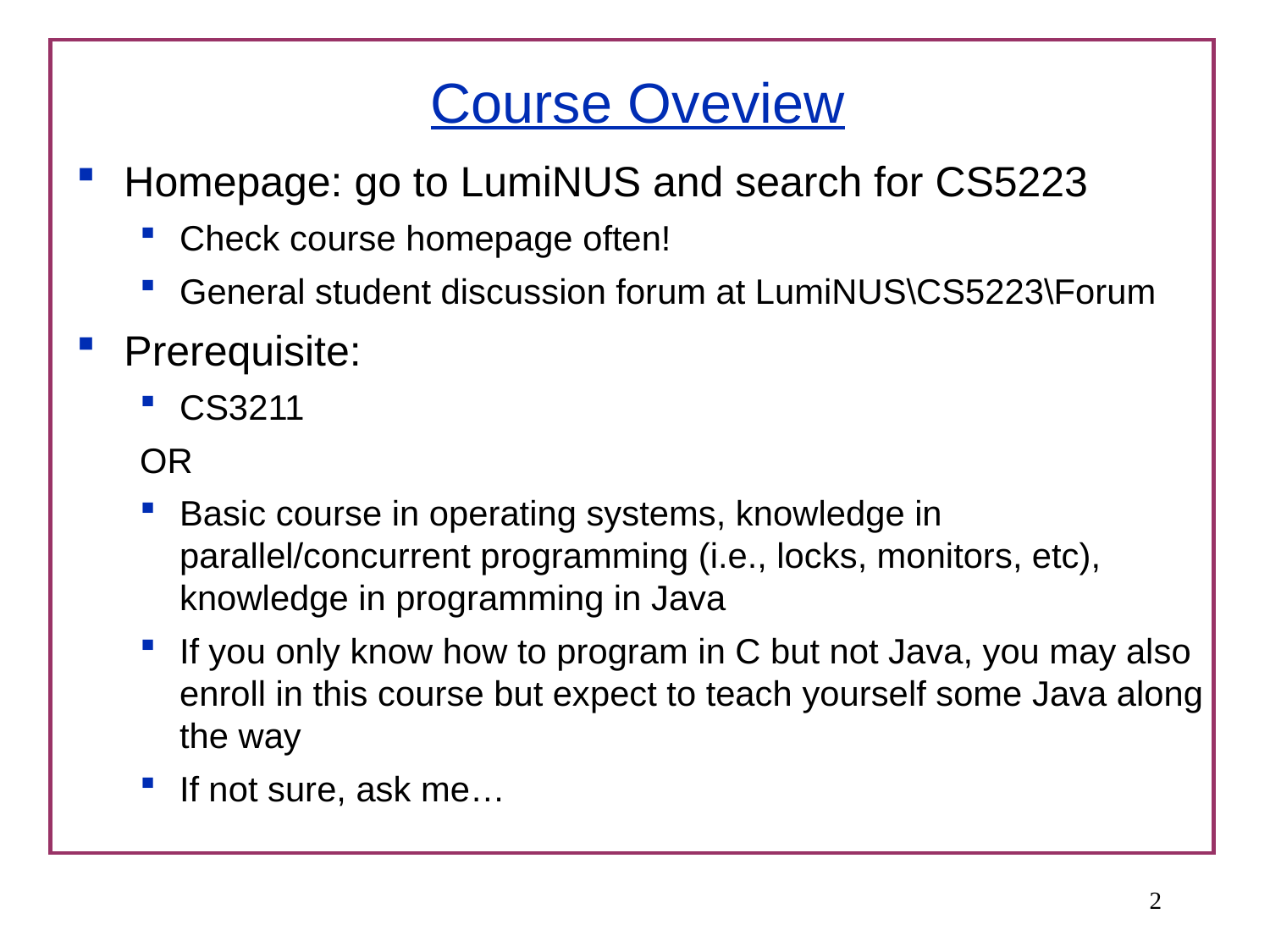

# Course Oveview
Homepage: go to LumiNUS and search for CS5223
Check course homepage often!
General student discussion forum at LumiNUS\CS5223\Forum
Prerequisite:
CS3211
OR
Basic course in operating systems, knowledge in parallel/concurrent programming (i.e., locks, monitors, etc), knowledge in programming in Java
If you only know how to program in C but not Java, you may also enroll in this course but expect to teach yourself some Java along the way
If not sure, ask me…
2